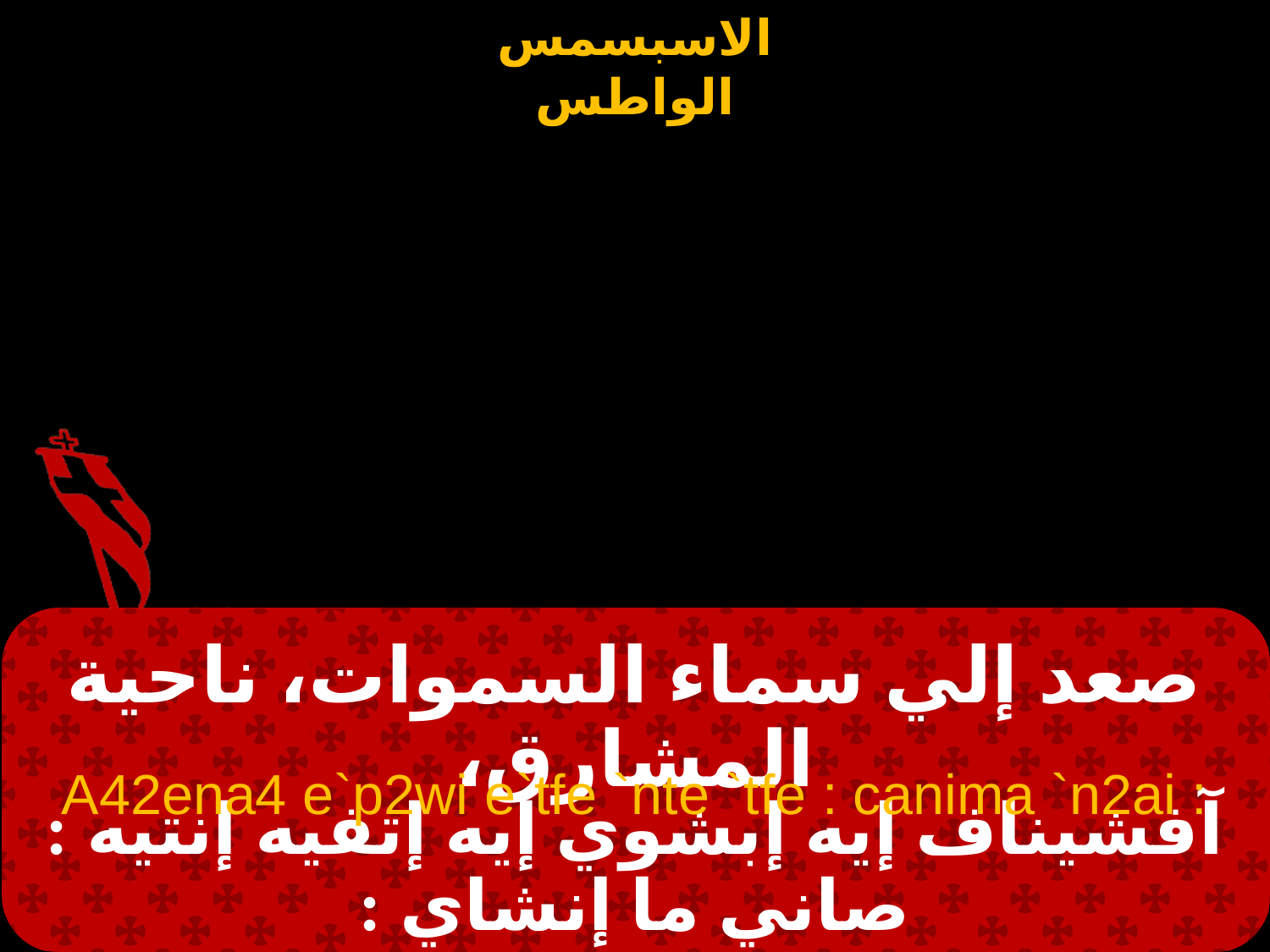

الاسبسمس الواطس
# صعد إلي سماء السموات، ناحية المشارق،
A42ena4 e`p2wi e`tfe `nte `tfe : canima `n2ai :
آفشيناف إيه إبشوي إيه إتفيه إنتيه : صاني ما إنشاي :